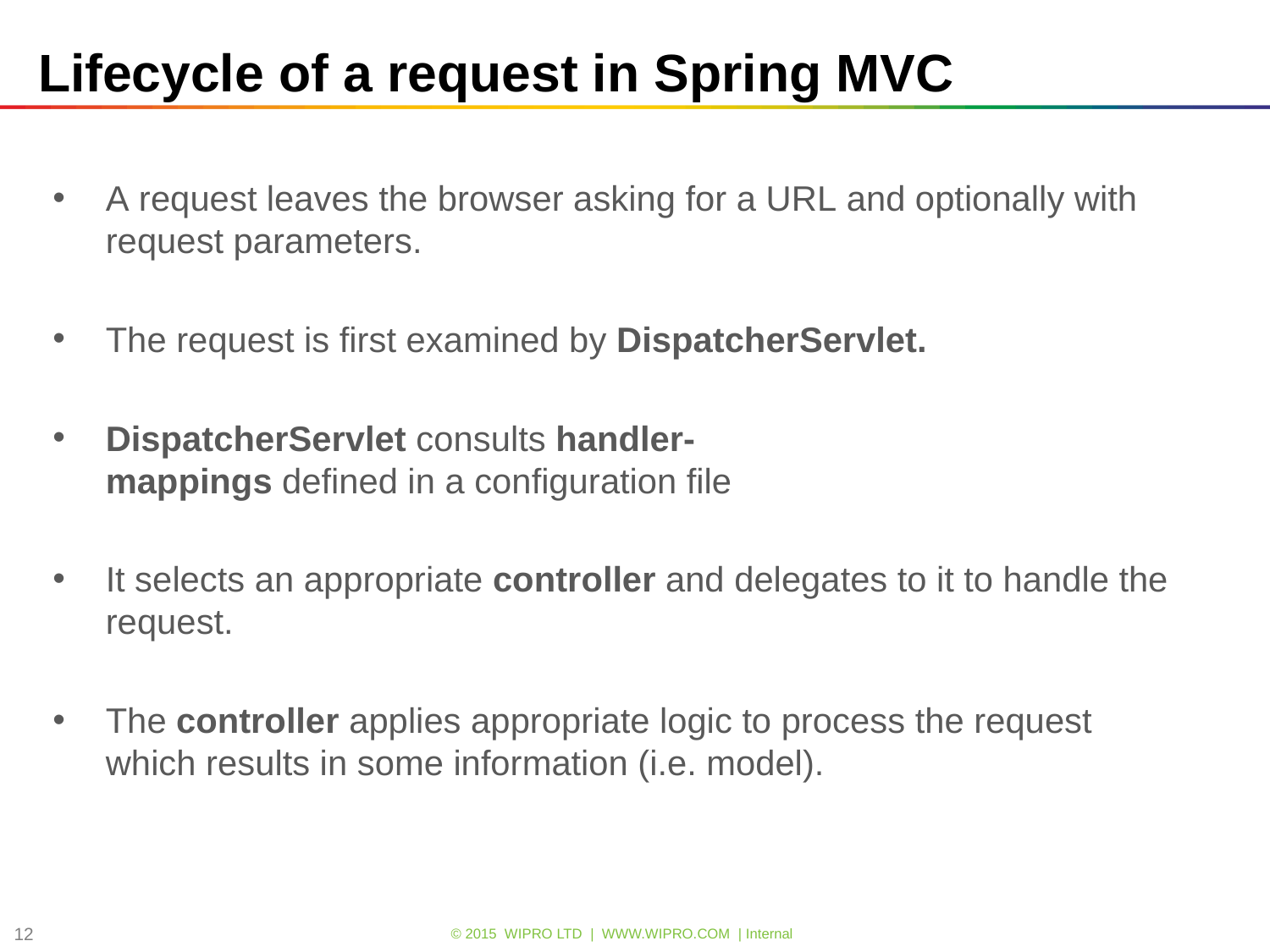

# Lifecycle of a request in Spring MVC
A request leaves the browser asking for a URL and optionally with request parameters.

The request is first examined by DispatcherServlet.

DispatcherServlet consults handler-mappings defined in a configuration file

It selects an appropriate controller and delegates to it to handle therequest.

The controller applies appropriate logic to process the request which results in some information (i.e. model).